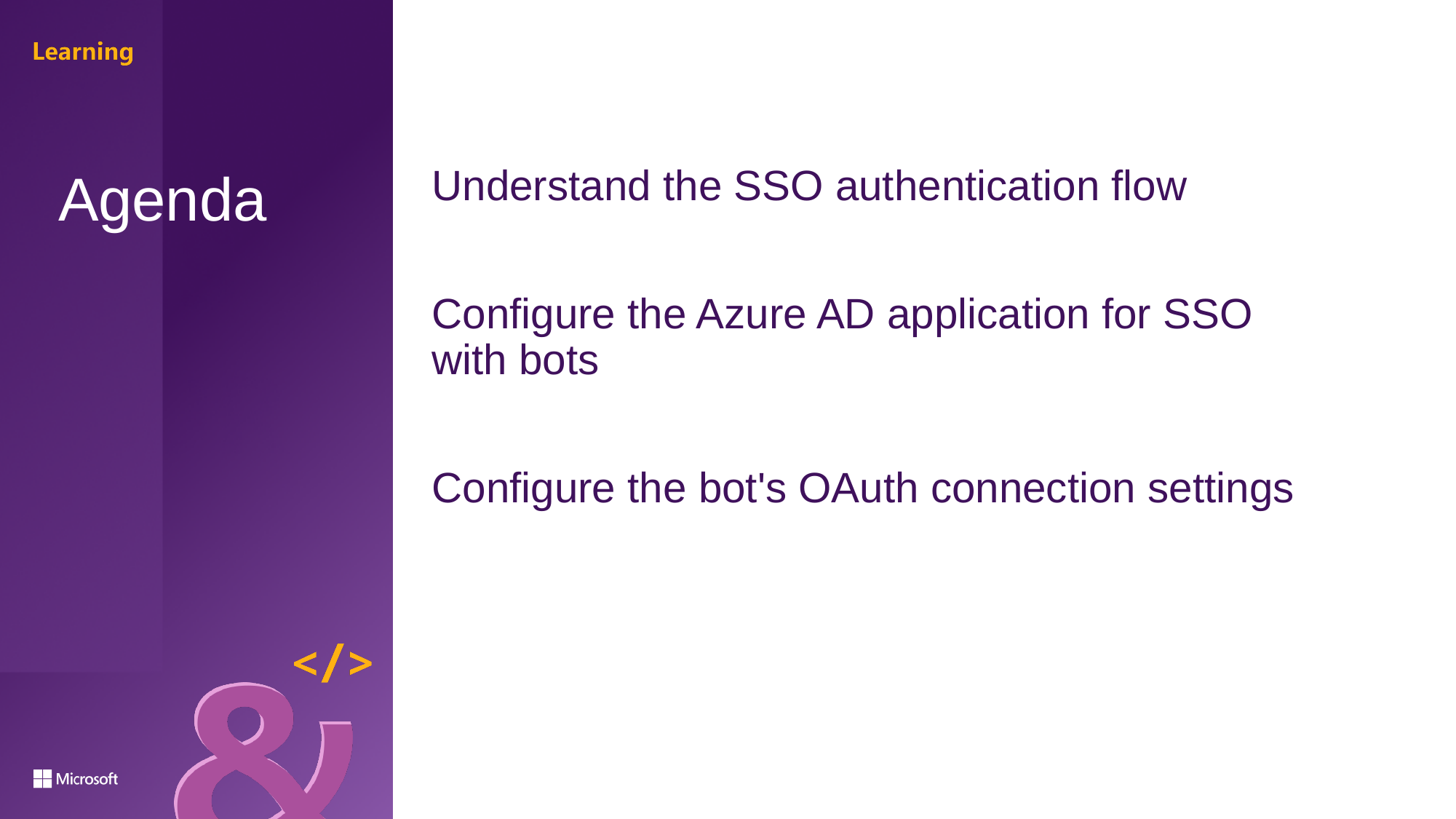

Understand the SSO authentication flow

Configure the Azure AD application for SSO
with bots

Configure the bot's OAuth connection settings